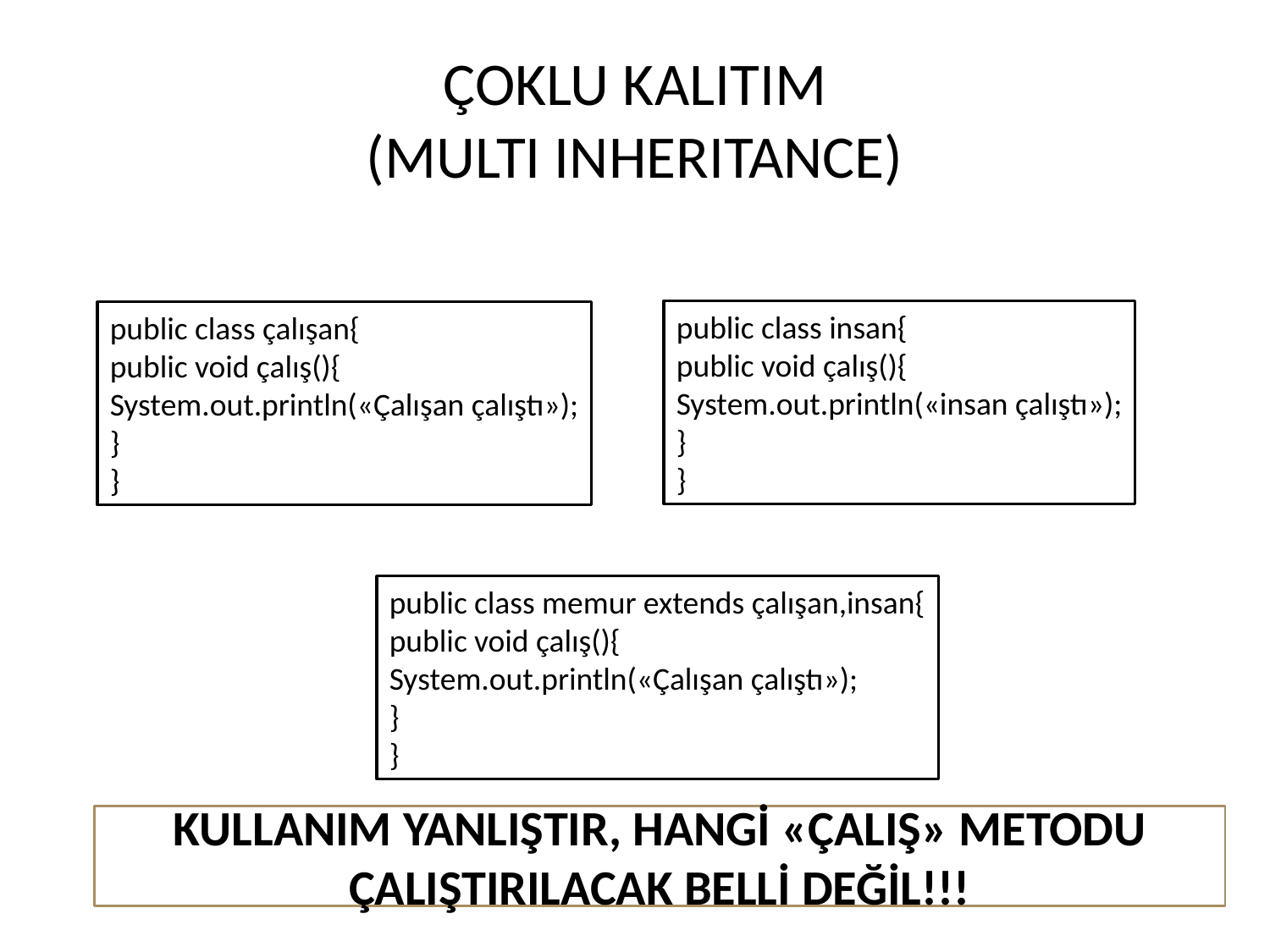

# ÇOKLU KALITIM (MULTI INHERITANCE)
public class insan{
public void çalış(){
System.out.println(«insan çalıştı»);
}
}
public class çalışan{
public void çalış(){
System.out.println(«Çalışan çalıştı»);
}
}
public class memur extends çalışan,insan{
public void çalış(){
System.out.println(«Çalışan çalıştı»);
}
}
KULLANIM YANLIŞTIR, HANGİ «ÇALIŞ» METODU ÇALIŞTIRILACAK BELLİ DEĞİL!!!